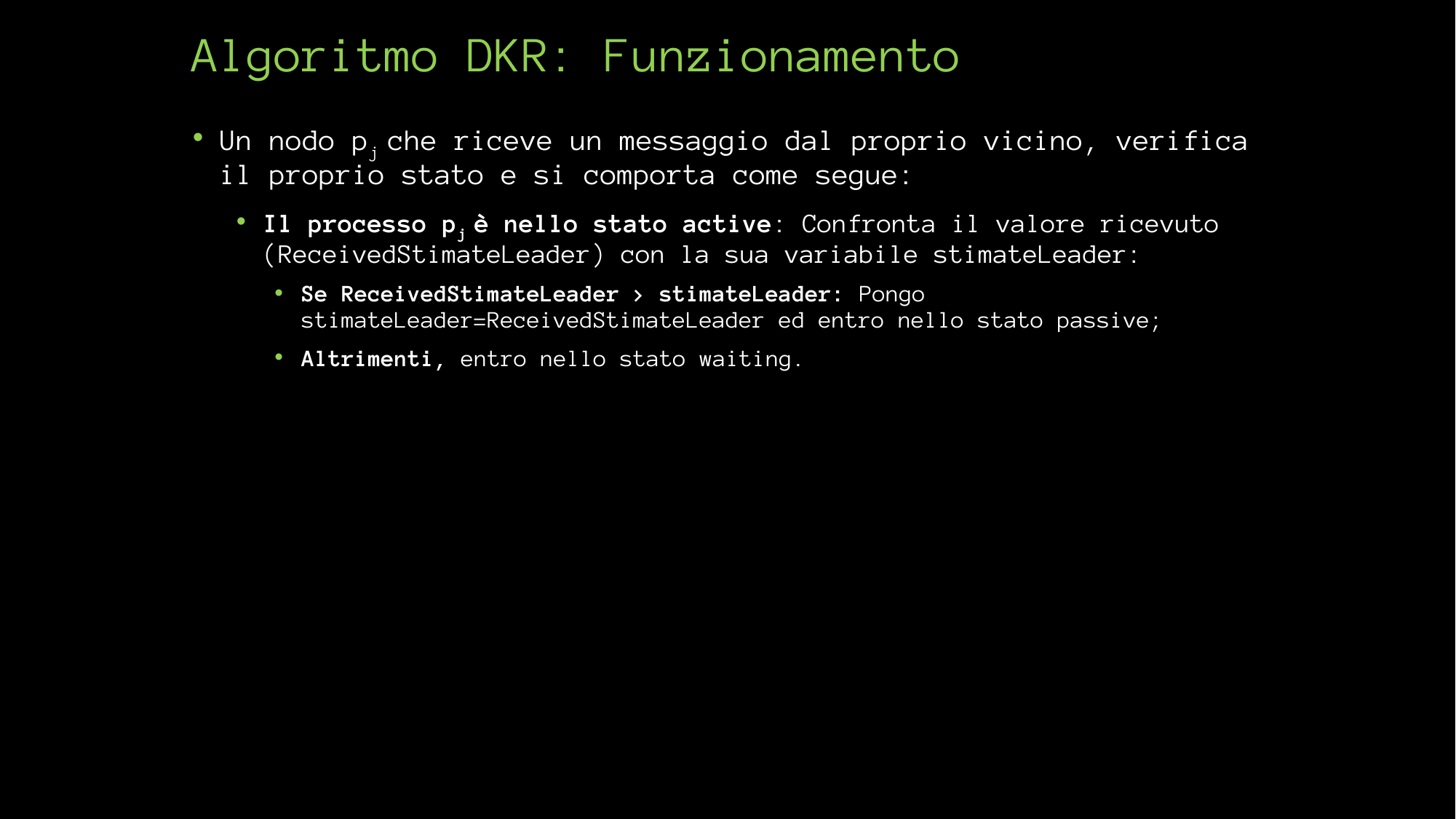

# Algoritmo DKR: Funzionamento
Un nodo pj che riceve un messaggio dal proprio vicino, verifica il proprio stato e si comporta come segue:
Il processo pj è nello stato active: Confronta il valore ricevuto (ReceivedStimateLeader) con la sua variabile stimateLeader:
Se ReceivedStimateLeader > stimateLeader: Pongo stimateLeader=ReceivedStimateLeader ed entro nello stato passive;
Altrimenti, entro nello stato waiting.